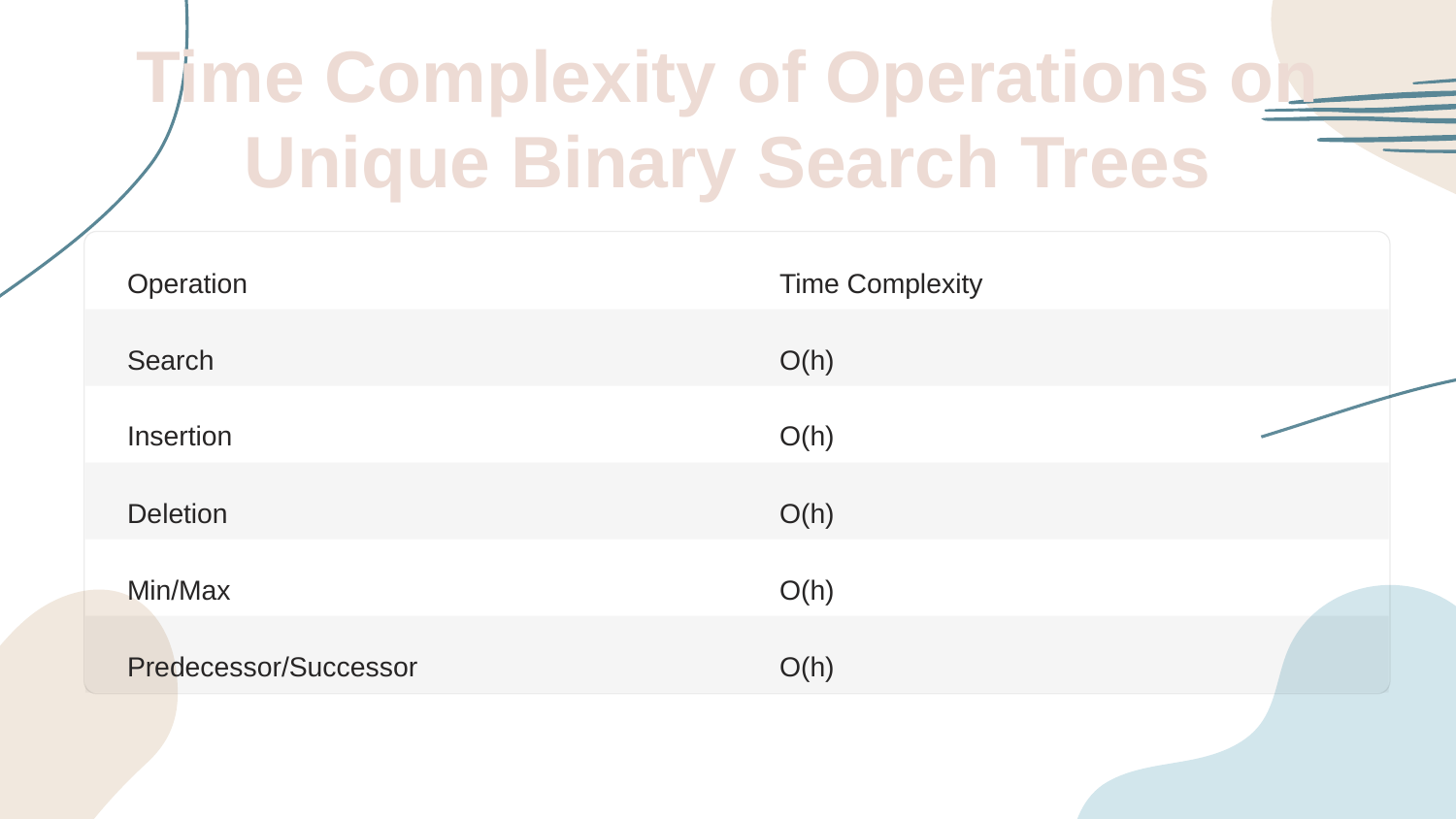

# Time Complexity of Operations on Unique Binary Search Trees

Operation
Time Complexity

Search
O(h)

Insertion
O(h)

Deletion
O(h)

Min/Max
O(h)

Predecessor/Successor
O(h)